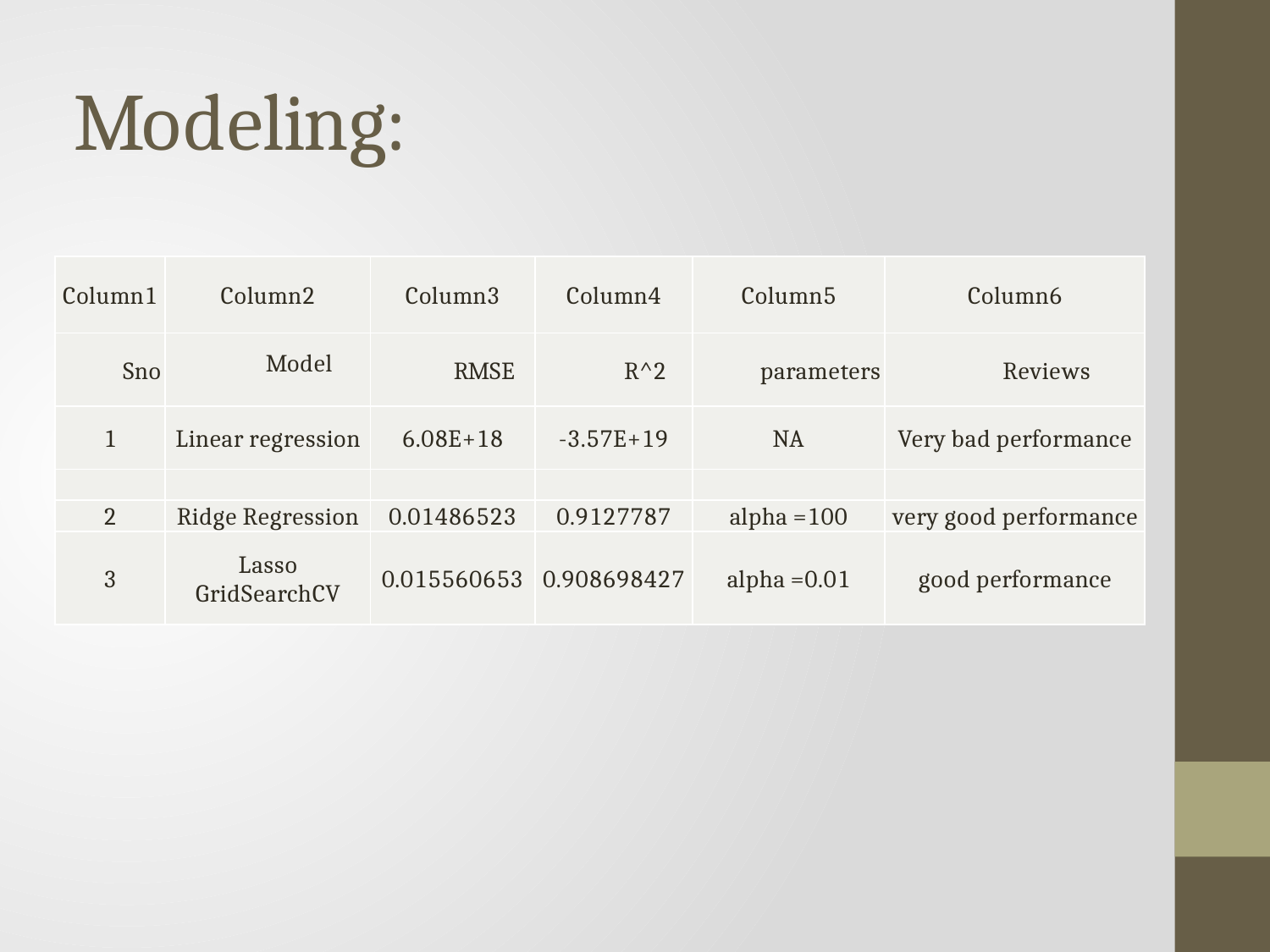

# Modeling:
| Column1 | Column2 | Column3 | Column4 | Column5 | Column6 |
| --- | --- | --- | --- | --- | --- |
| Sno | Model | RMSE | R^2 | parameters | Reviews |
| 1 | Linear regression | 6.08E+18 | -3.57E+19 | NA | Very bad performance |
|  |  |  |  |  |  |
| 2 | Ridge Regression | 0.01486523 | 0.9127787 | alpha =100 | very good performance |
| 3 | Lasso GridSearchCV | 0.015560653 | 0.908698427 | alpha =0.01 | good performance |